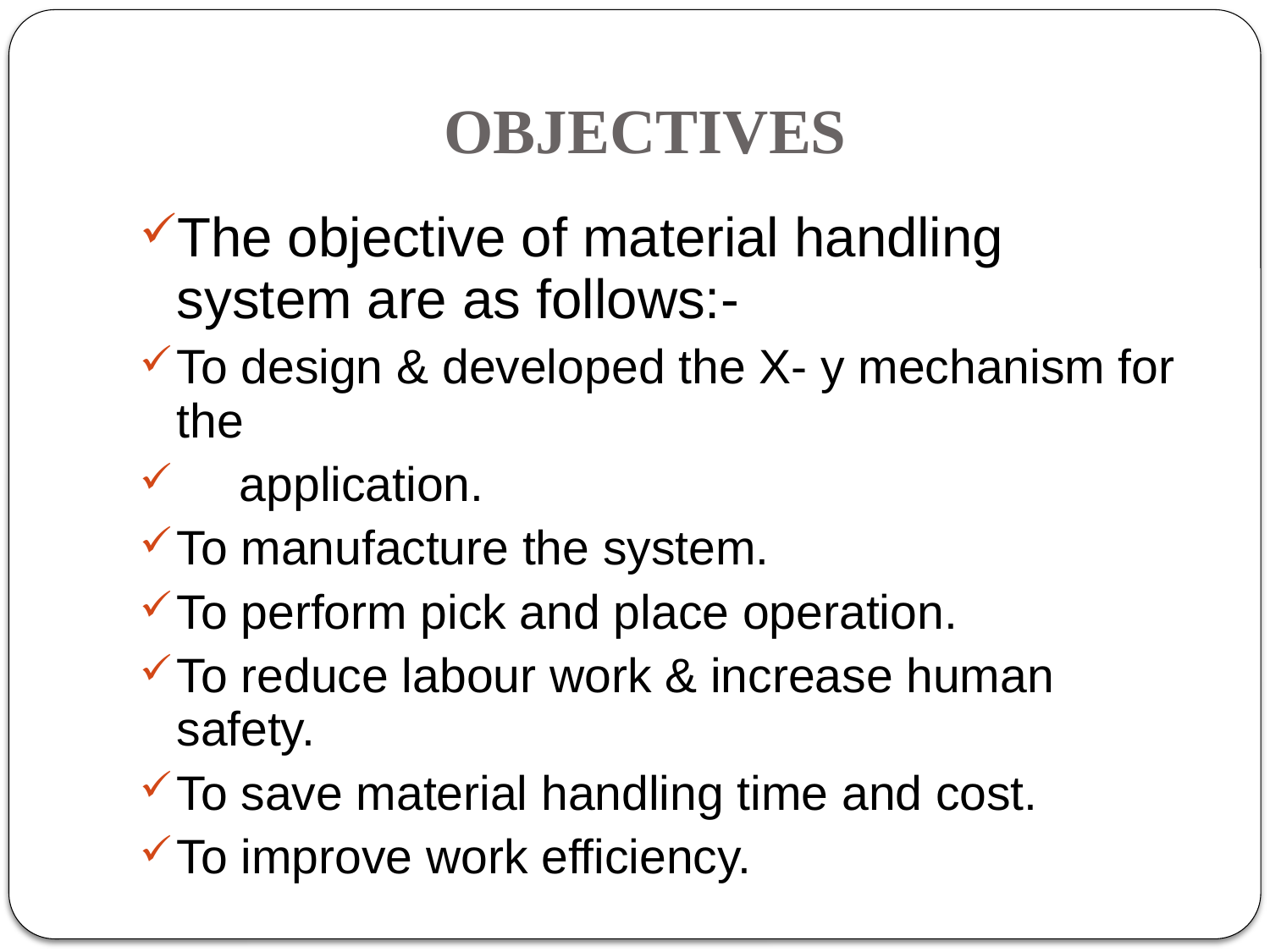

# OBJECTIVES
The objective of material handling system are as follows:-
To design & developed the X- y mechanism for the
     application.
To manufacture the system.
To perform pick and place operation.
To reduce labour work & increase human safety.
To save material handling time and cost.
To improve work efficiency.